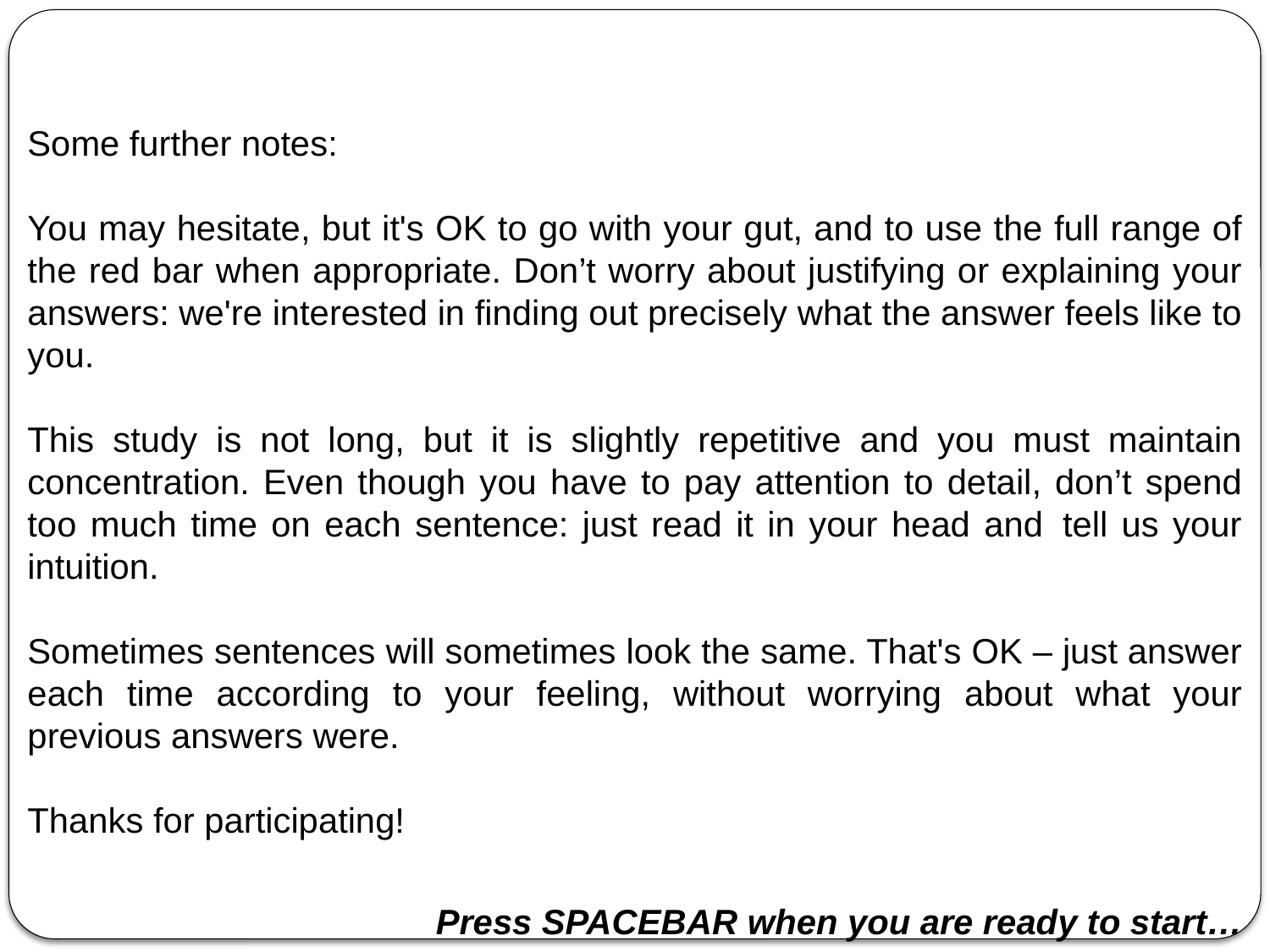

Some further notes:

You may hesitate, but it's OK to go with your gut, and to use the full range of the red bar when appropriate. Don’t worry about justifying or explaining your answers: we're interested in finding out precisely what the answer feels like to you.

This study is not long, but it is slightly repetitive and you must maintain concentration. Even though you have to pay attention to detail, don’t spend too much time on each sentence: just read it in your head and  tell us your intuition.

Sometimes sentences will sometimes look the same. That's OK – just answer each time according to your feeling, without worrying about what your previous answers were.

Thanks for participating!

Press SPACEBAR when you are ready to start…